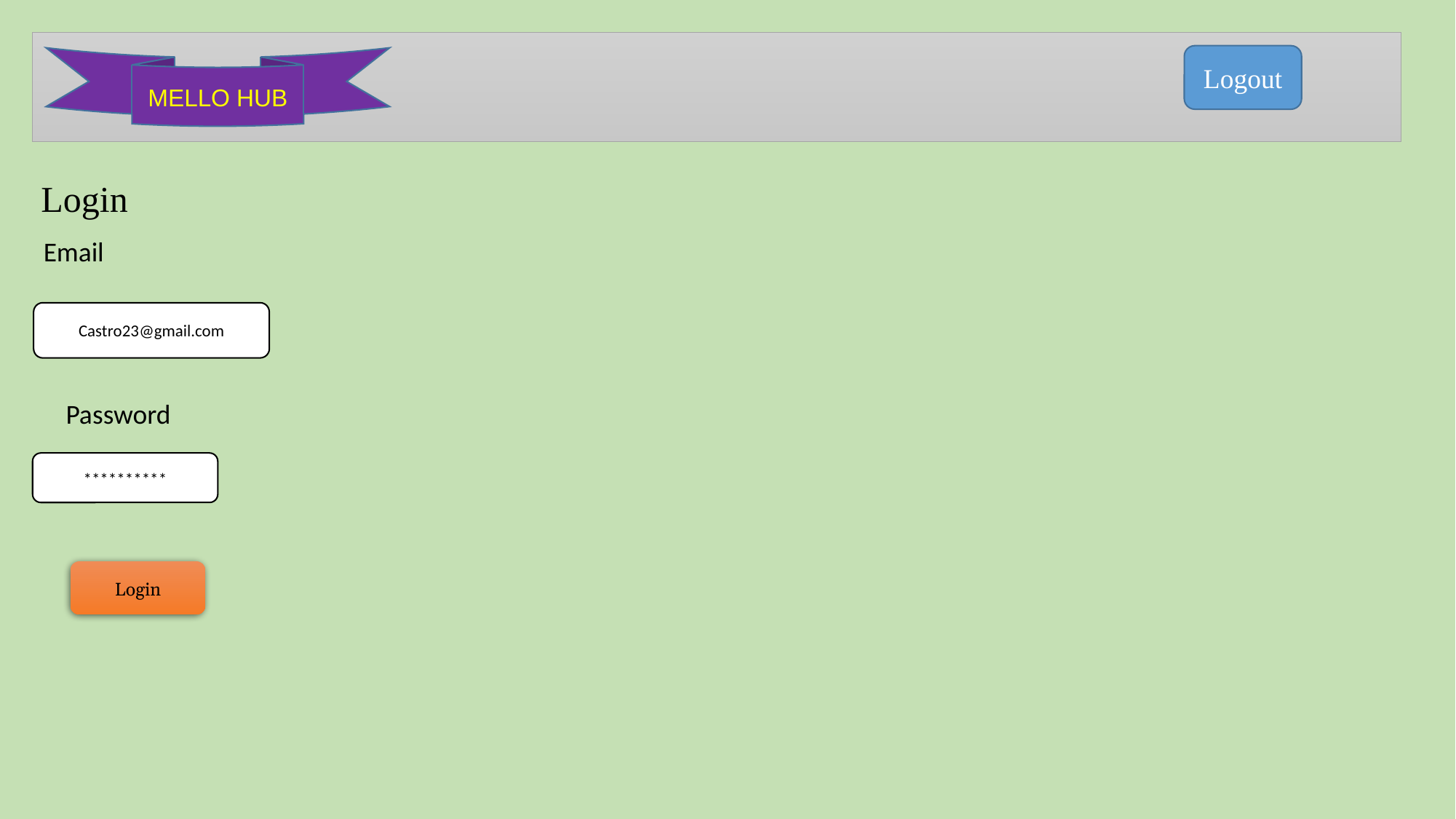

Logout
MELLO HUB
Login
Email
Castro23@gmail.com
Password
**********
Login